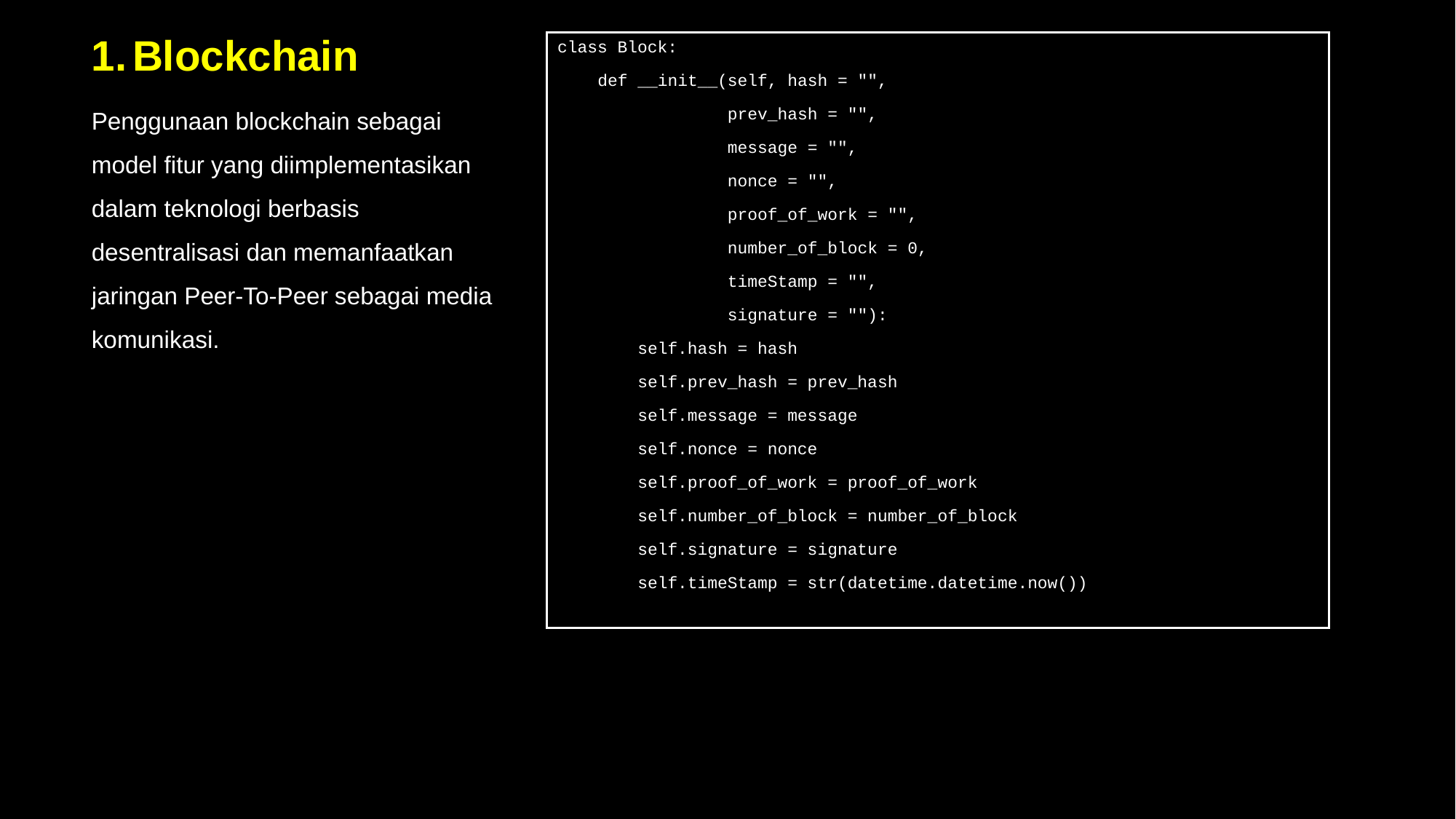

Blockchain
Penggunaan blockchain sebagai model fitur yang diimplementasikan dalam teknologi berbasis desentralisasi dan memanfaatkan jaringan Peer-To-Peer sebagai media komunikasi.
class Block:
    def __init__(self, hash = "",
                 prev_hash = "",
                 message = "",
                 nonce = "",
                 proof_of_work = "",
                 number_of_block = 0,
                 timeStamp = "",
                 signature = ""):
        self.hash = hash
        self.prev_hash = prev_hash
        self.message = message
        self.nonce = nonce
        self.proof_of_work = proof_of_work
        self.number_of_block = number_of_block
        self.signature = signature
        self.timeStamp = str(datetime.datetime.now())